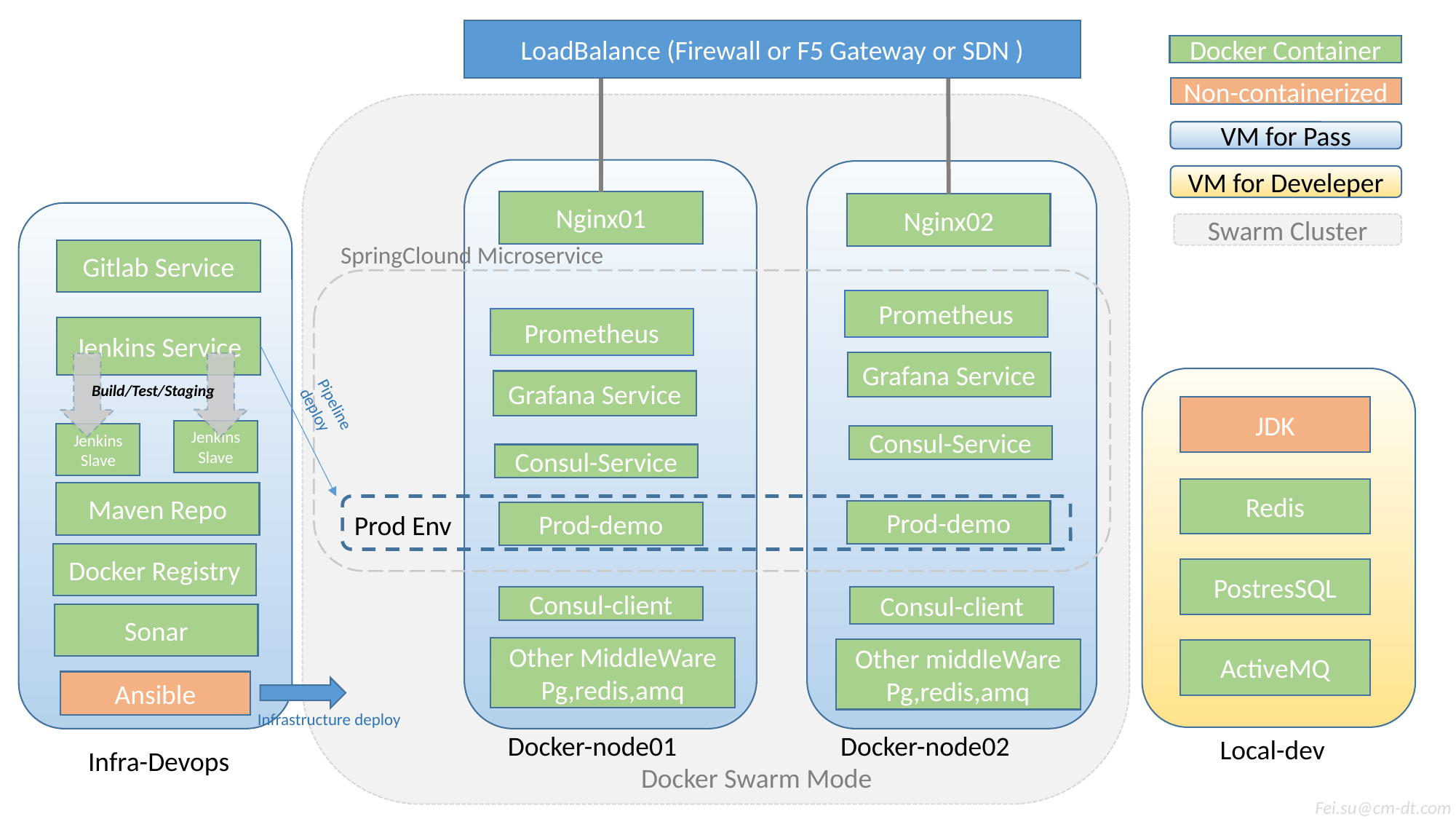

LoadBalance (Firewall or F5 Gateway or SDN )
Docker Container
Non-containerized

VM for Pass

VM for Develeper
Nginx01
Nginx02

Swarm Cluster
SpringClound Microservice
Gitlab Service

Prometheus
Prometheus
Jenkins Service
Grafana Service

Grafana Service
Build/Test/Staging
JDK
Pipeline deploy
Jenkins
Slave
Jenkins
Slave
Consul-Service
Consul-Service
Redis
Maven Repo

Prod-demo
Prod-demo
Prod Env
Docker Registry
PostresSQL
Consul-client
Consul-client
Sonar
Other MiddleWare
Pg,redis,amq
Other middleWare
Pg,redis,amq
ActiveMQ
Ansible

Infrastructure deploy
Docker-node01
Docker-node02
Local-dev
Infra-Devops
Docker Swarm Mode